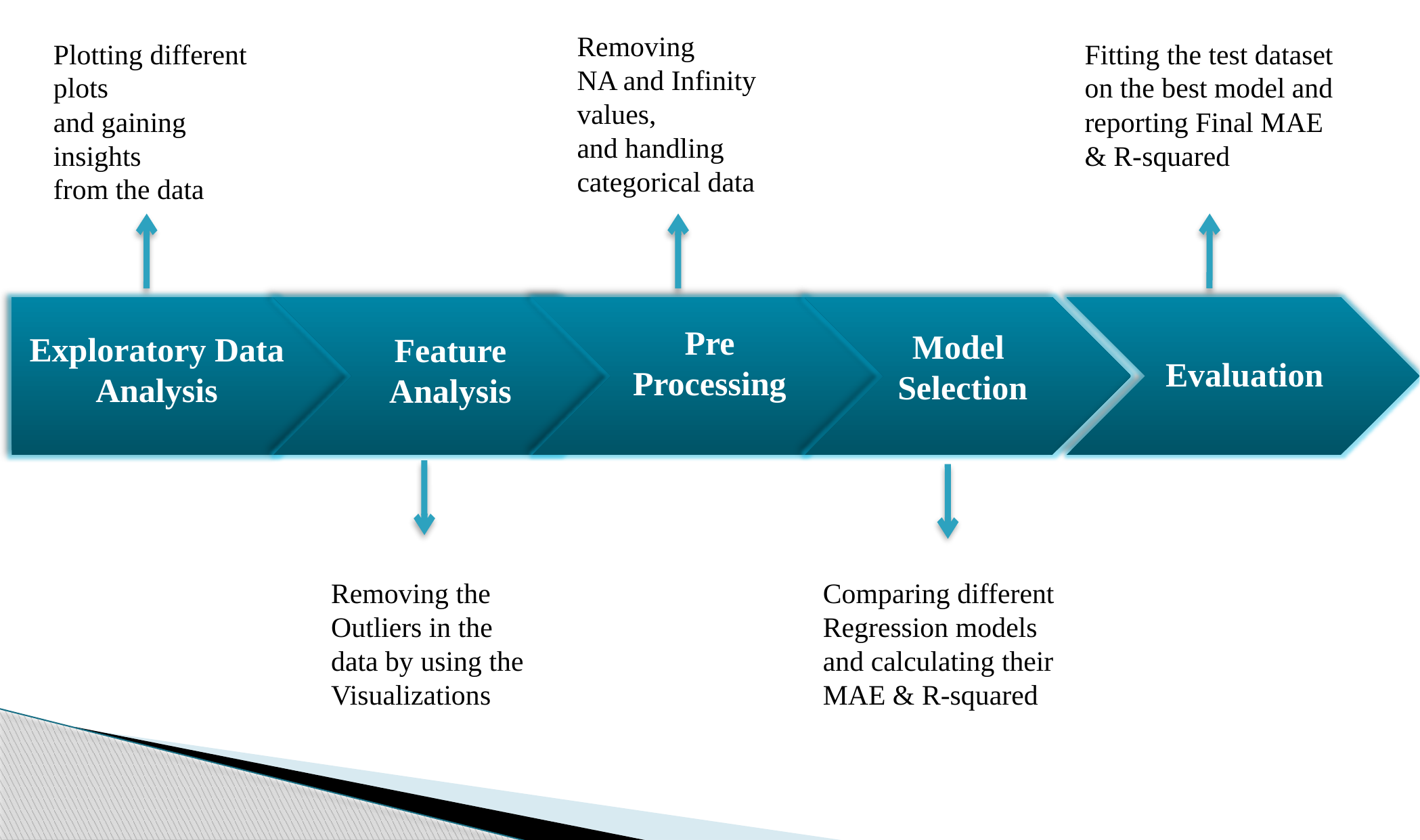

Removing
NA and Infinity values,
and handling
categorical data
Plotting different plots
and gaining insights
from the data
Fitting the test dataset
on the best model and
reporting Final MAE & R-squared
Feature
Analysis
Exploratory Data  Analysis
Pre
Processing
Model
Selection
Evaluation
Removing the Outliers in the data by using the Visualizations
Comparing different
Regression models
and calculating their
MAE & R-squared